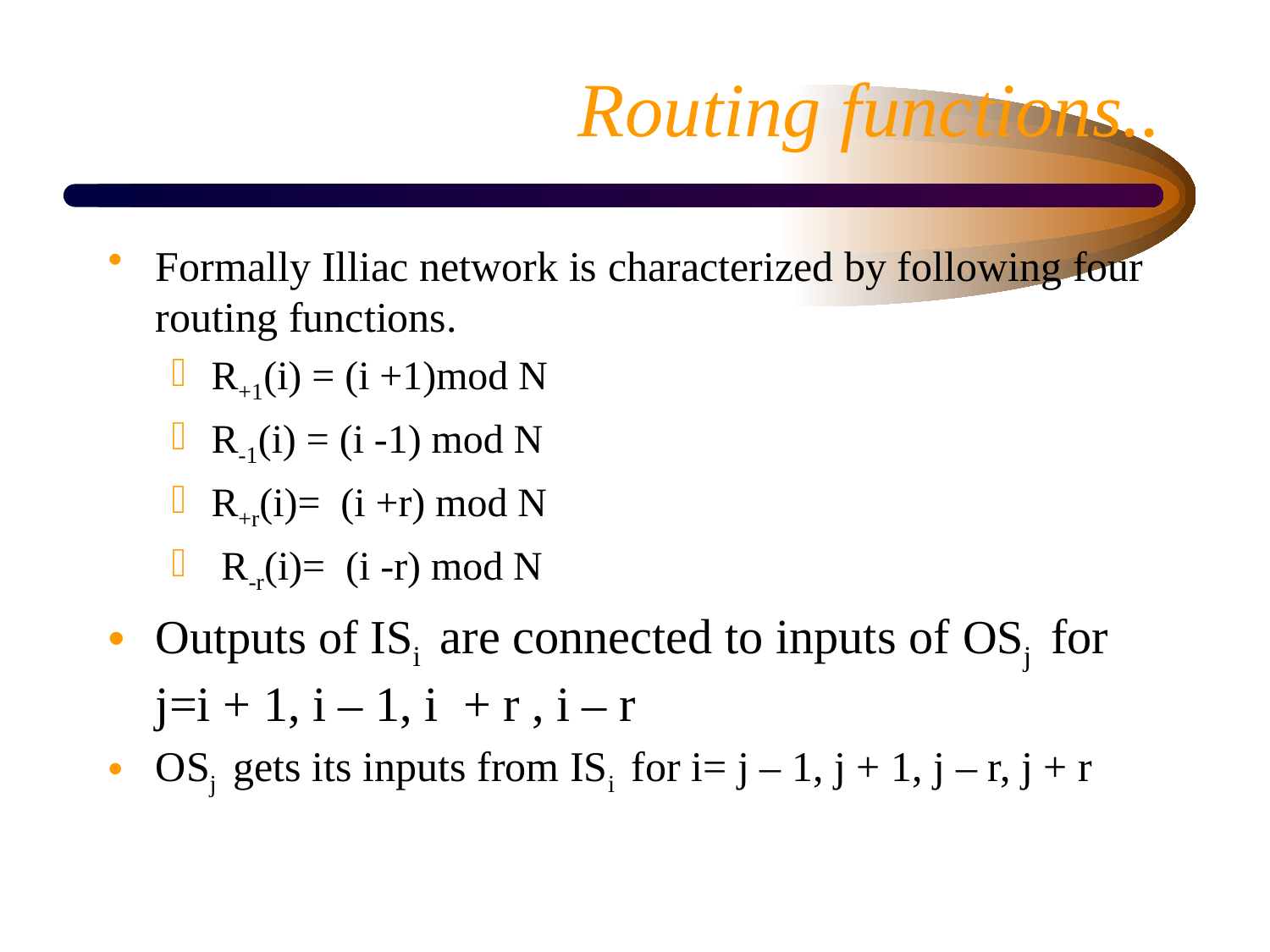

# Routing functions..
Formally Illiac network is characterized by following four routing functions.
R+1(i) = (i +1)mod N
R-1(i) = (i -1) mod N
R+r(i)=  (i +r) mod N
 R-r(i)=  (i -r) mod N
Outputs of ISi  are connected to inputs of OSj  for j=i + 1, i – 1, i  + r , i – r
OSj  gets its inputs from ISi  for i= j – 1, j + 1, j – r, j + r